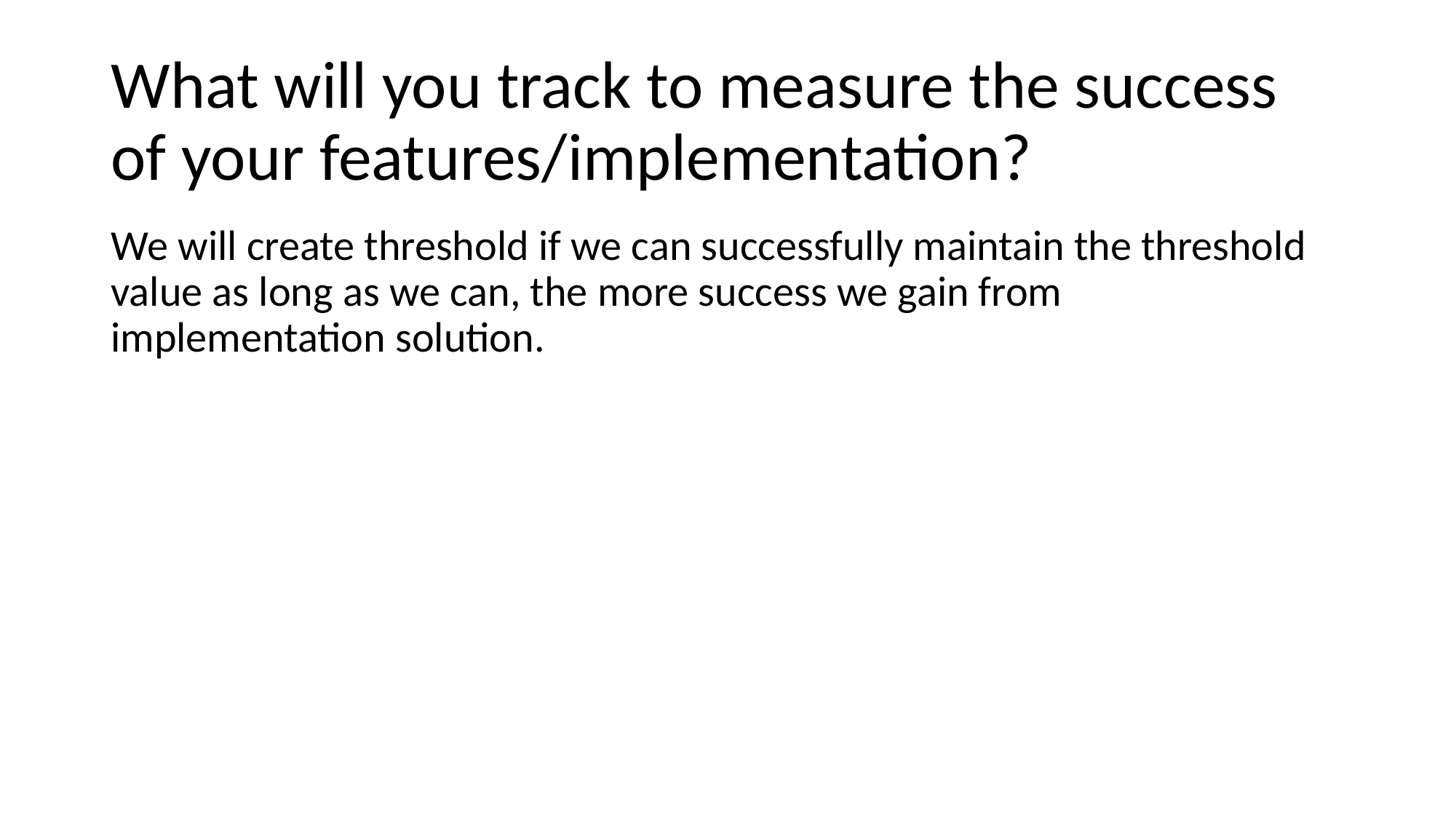

# What will you track to measure the success of your features/implementation?
We will create threshold if we can successfully maintain the threshold value as long as we can, the more success we gain from implementation solution.